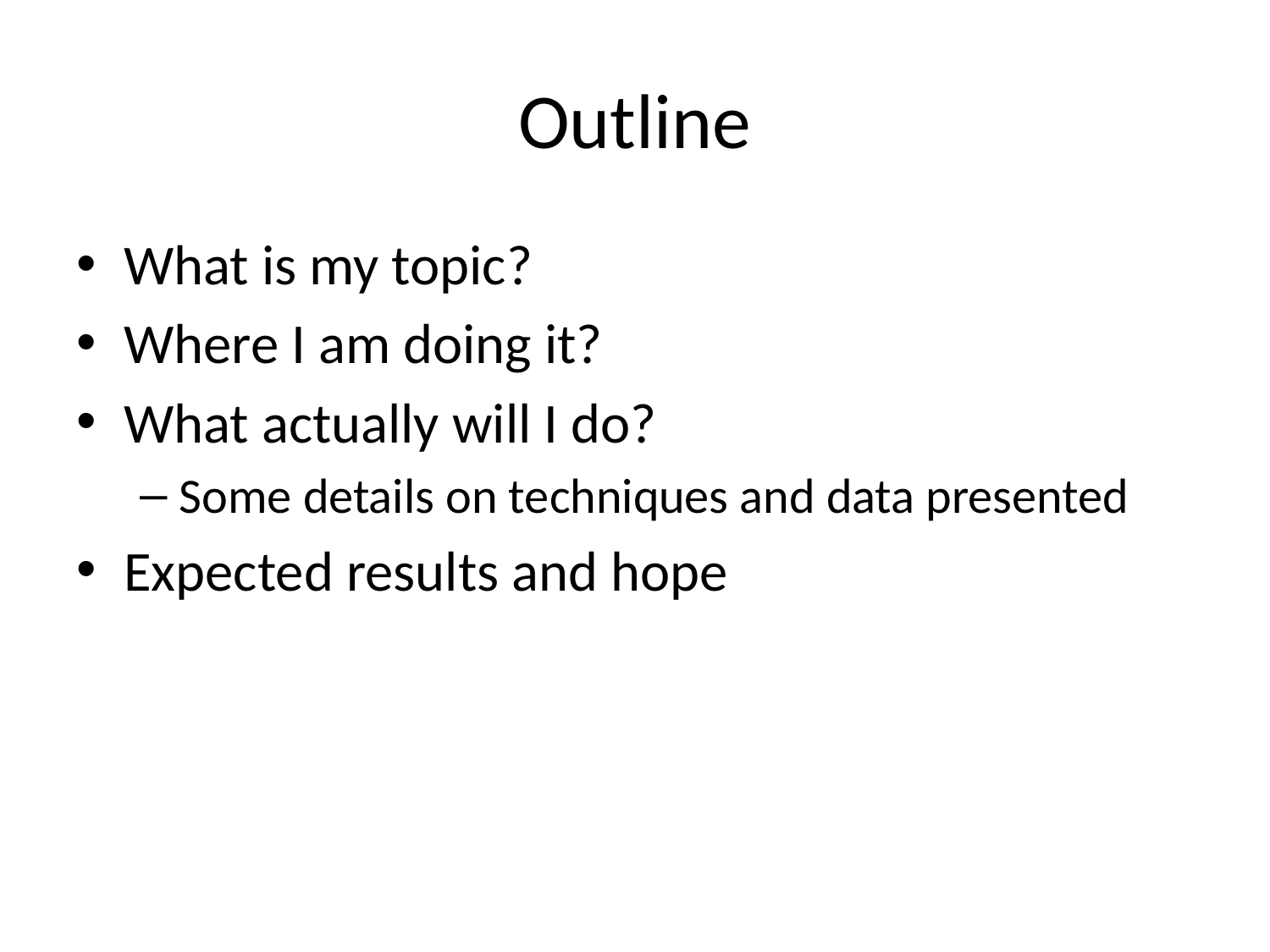

# Outline
What is my topic?
Where I am doing it?
What actually will I do?
Some details on techniques and data presented
Expected results and hope